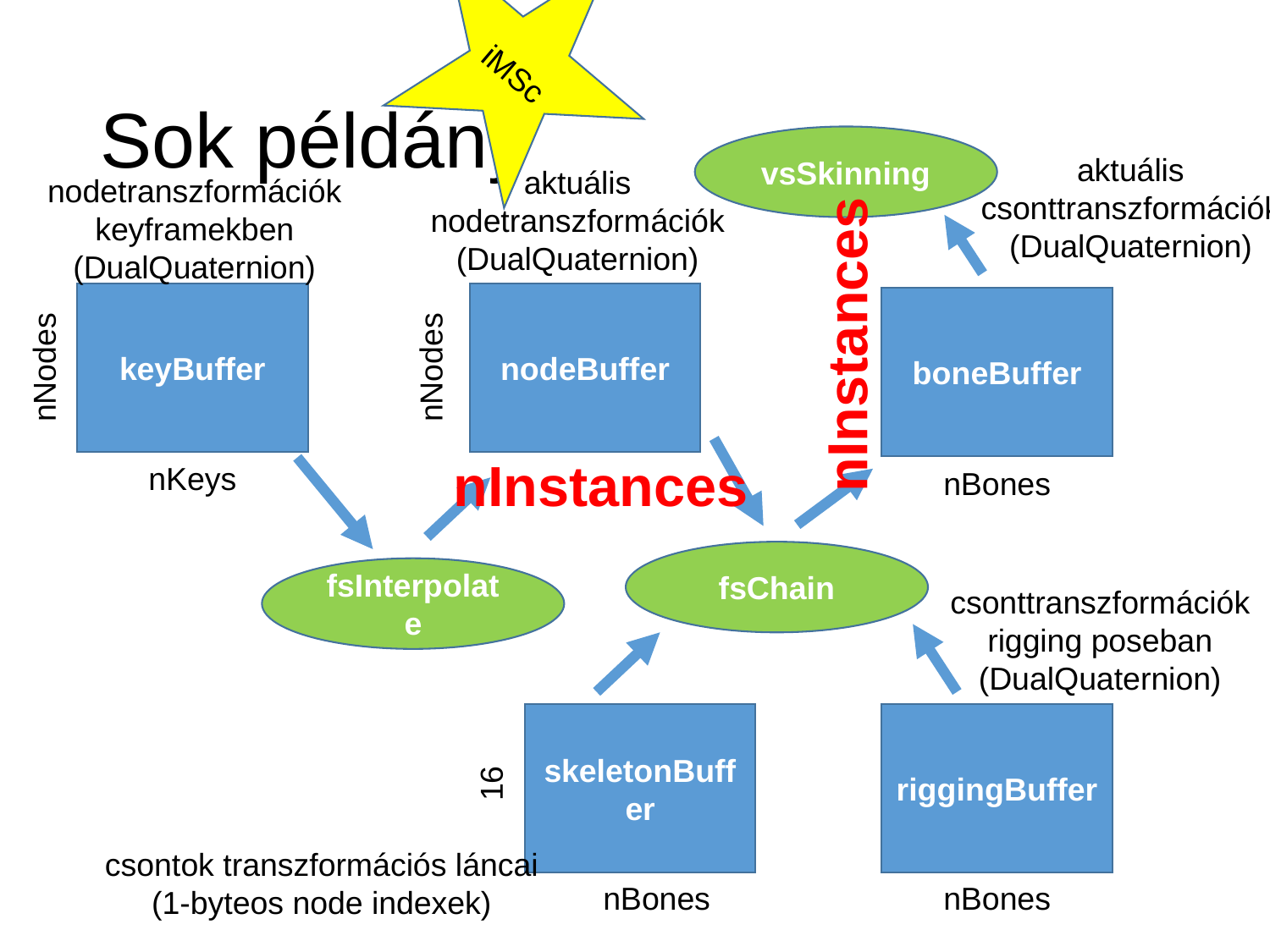

iMSc
# Sok példány
vsSkinning
aktuális
csonttranszformációk
(DualQuaternion)
aktuális
nodetranszformációk
(DualQuaternion)
nodetranszformációk
keyframekben
(DualQuaternion)
keyBuffer
nodeBuffer
boneBuffer
nInstances
nNodes
nNodes
nInstances
nKeys
nBones
fsChain
fsInterpolate
csonttranszformációk
rigging poseban
(DualQuaternion)
skeletonBuffer
riggingBuffer
16
csontok transzformációs láncai
(1-byteos node indexek)
nBones
nBones